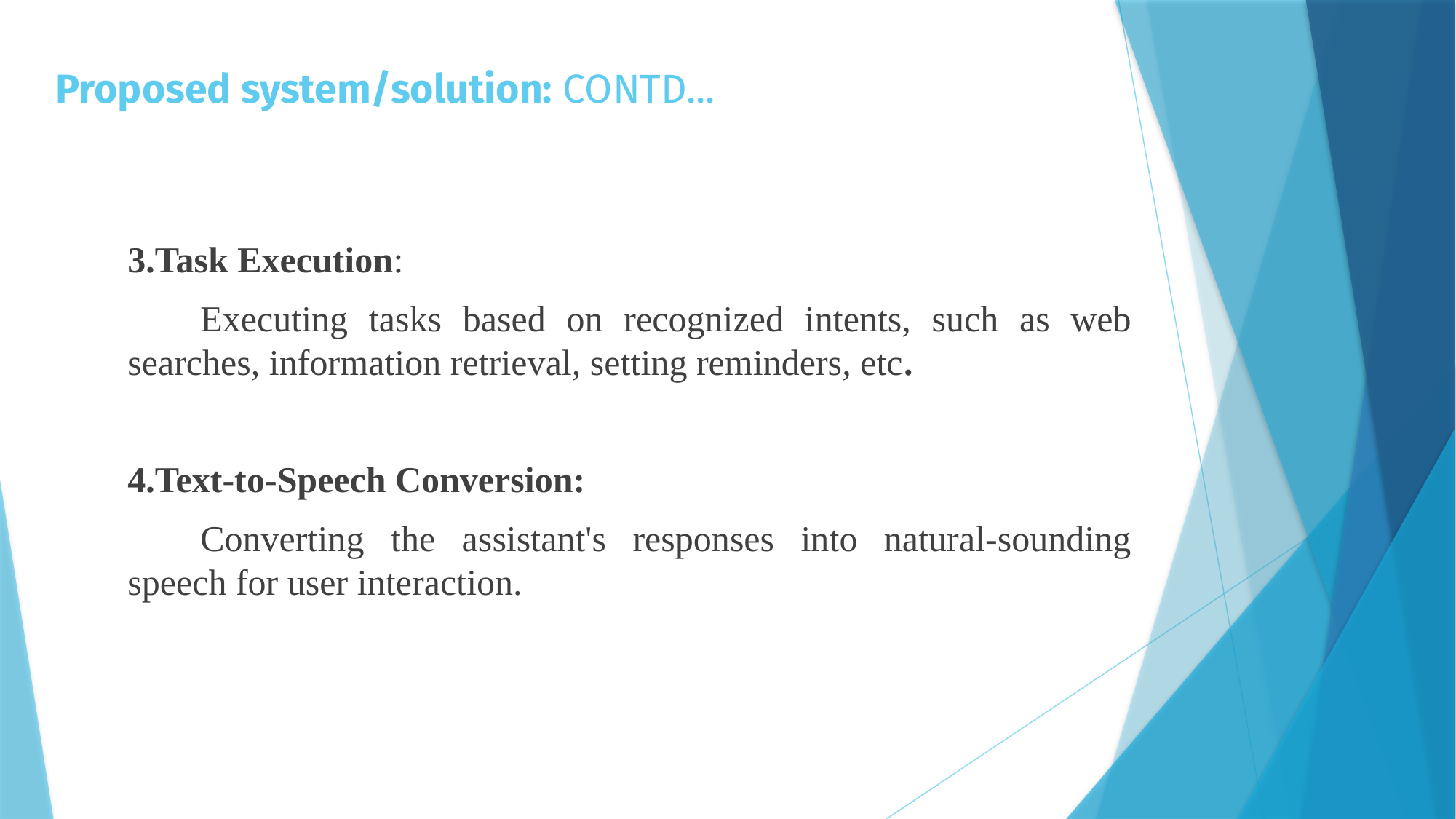

# Proposed system/solution: CONTD...

3.Task Execution: ​
  Executing tasks based on recognized intents, such as web searches, information retrieval, setting reminders, etc.

4.Text-to-Speech Conversion:
  Converting the assistant's responses into natural-sounding speech for user interaction.